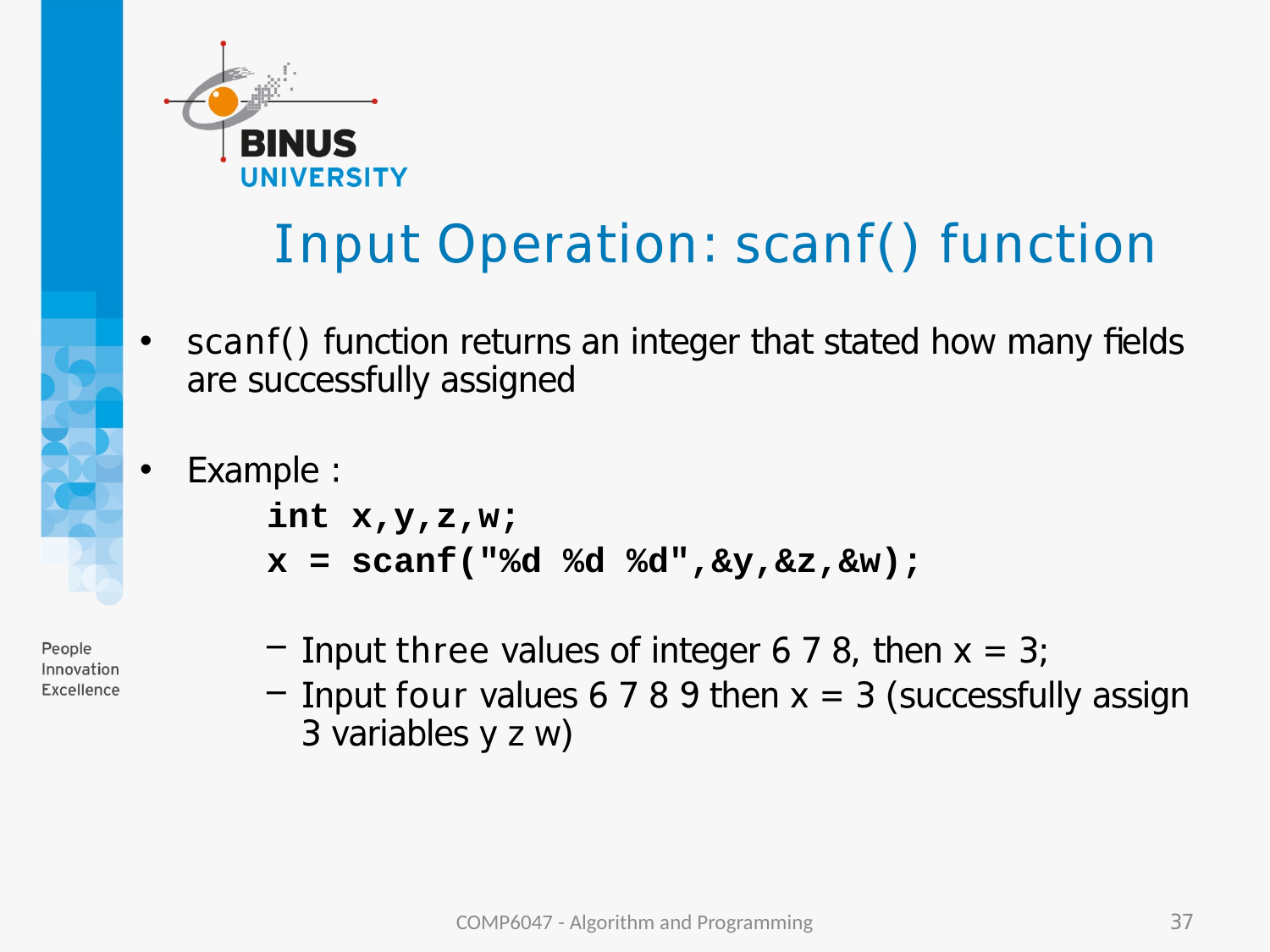

# Input Operation: scanf() function
scanf() function returns an integer that stated how many fields are successfully assigned

Example :
int x,y,z,w;
x = scanf("%d %d %d",&y,&z,&w);

Input three values of integer 6 7 8, then x = 3;
Input four values 6 7 8 9 then x = 3 (successfully assign 3 variables y z w)

COMP6047 - Algorithm and Programming
37